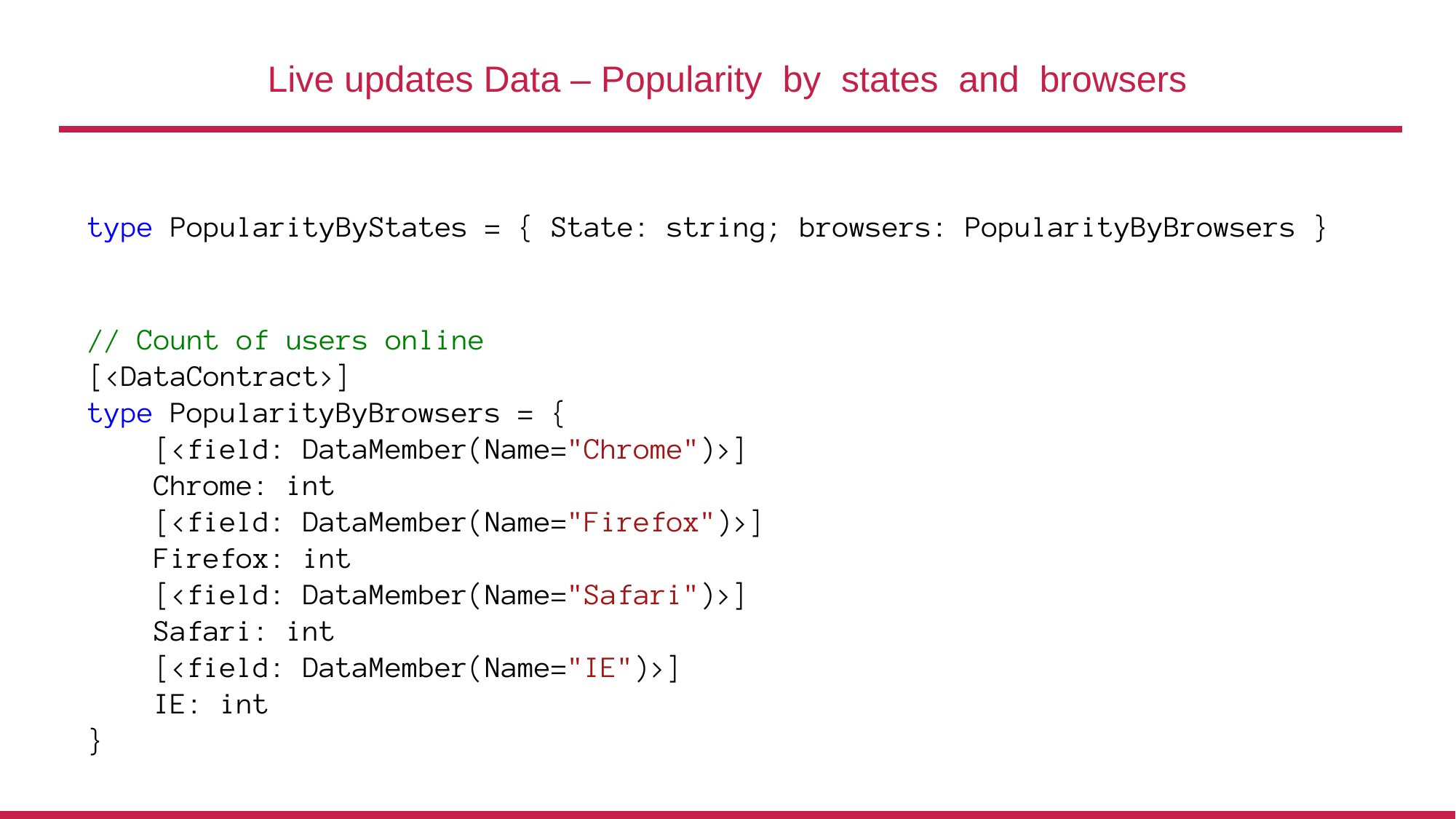

Live updates Data – Popularity  by  states  and  browsers
type PopularityByStates = { State: string; browsers: PopularityByBrowsers }
// Count of users online
[<DataContract>]
type PopularityByBrowsers = {
    [<field: DataMember(Name="Chrome")>]
    Chrome: int
    [<field: DataMember(Name="Firefox")>]
    Firefox: int
    [<field: DataMember(Name="Safari")>]
    Safari: int
    [<field: DataMember(Name="IE")>]
    IE: int
}